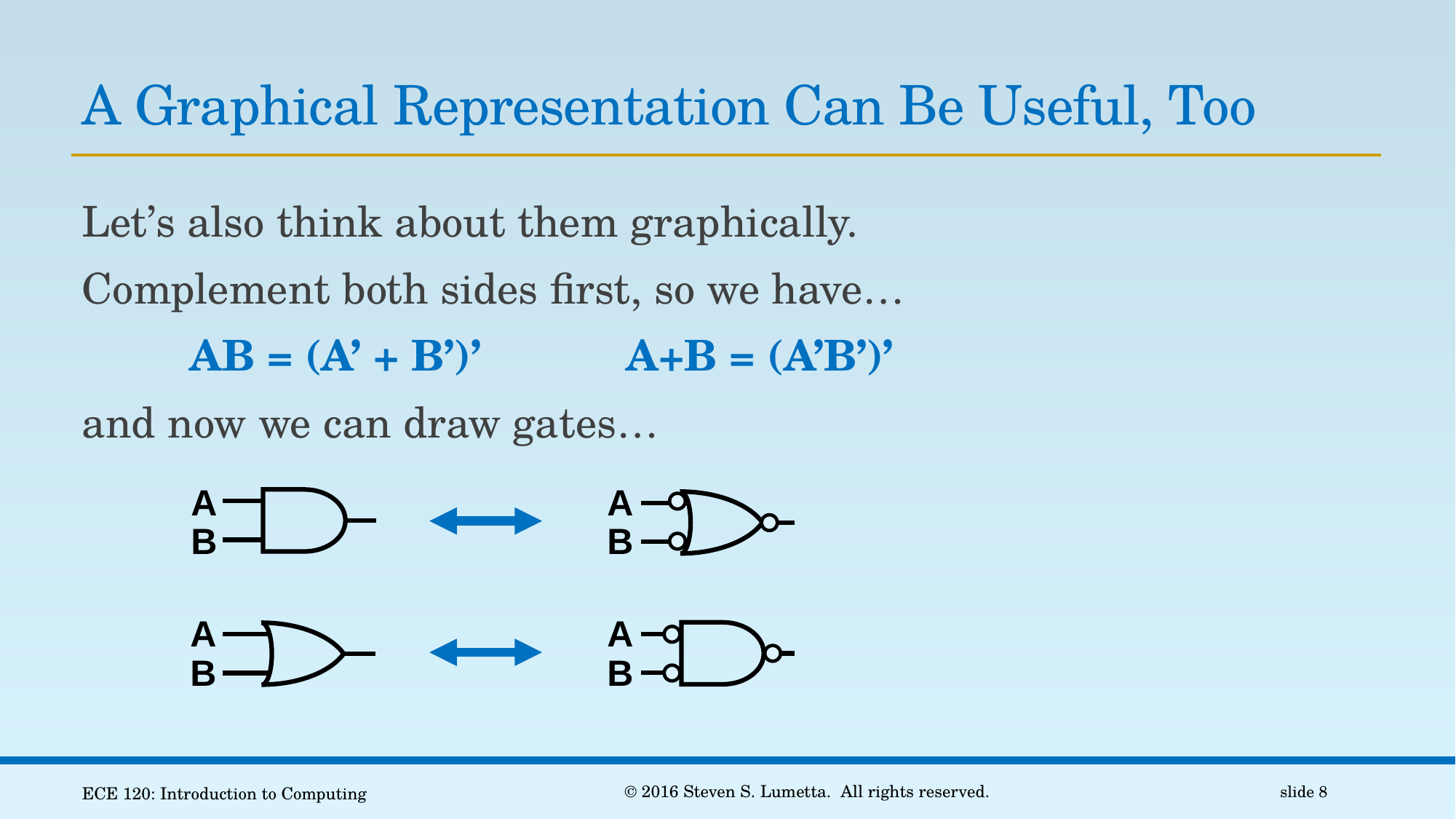

# A Graphical Representation Can Be Useful, Too
Let’s also think about them graphically.
Complement both sides first, so we have…
AB = (A’ + B’)’		A+B = (A’B’)’
and now we can draw gates…

A

B
A

B

A

B
A

B

ECE 120: Introduction to Computing
© 2016 Steven S. Lumetta.  All rights reserved.
slide 8